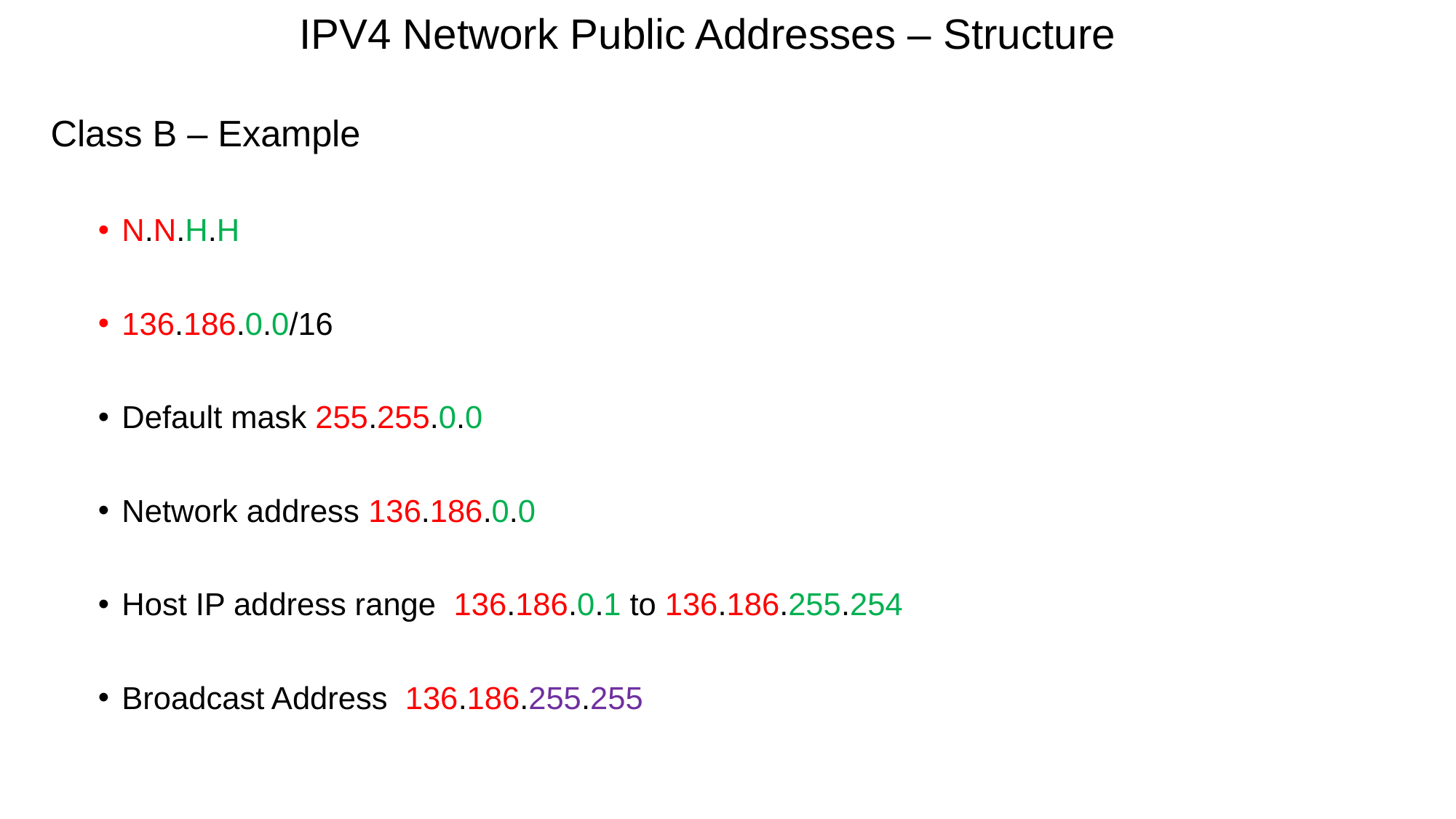

# IPV4 Network Public Addresses – Structure

Class B – Example

N.N.H.H

136.186.0.0/16

Default mask 255.255.0.0

Network address 136.186.0.0

Host IP address range  136.186.0.1 to 136.186.255.254

Broadcast Address  136.186.255.255